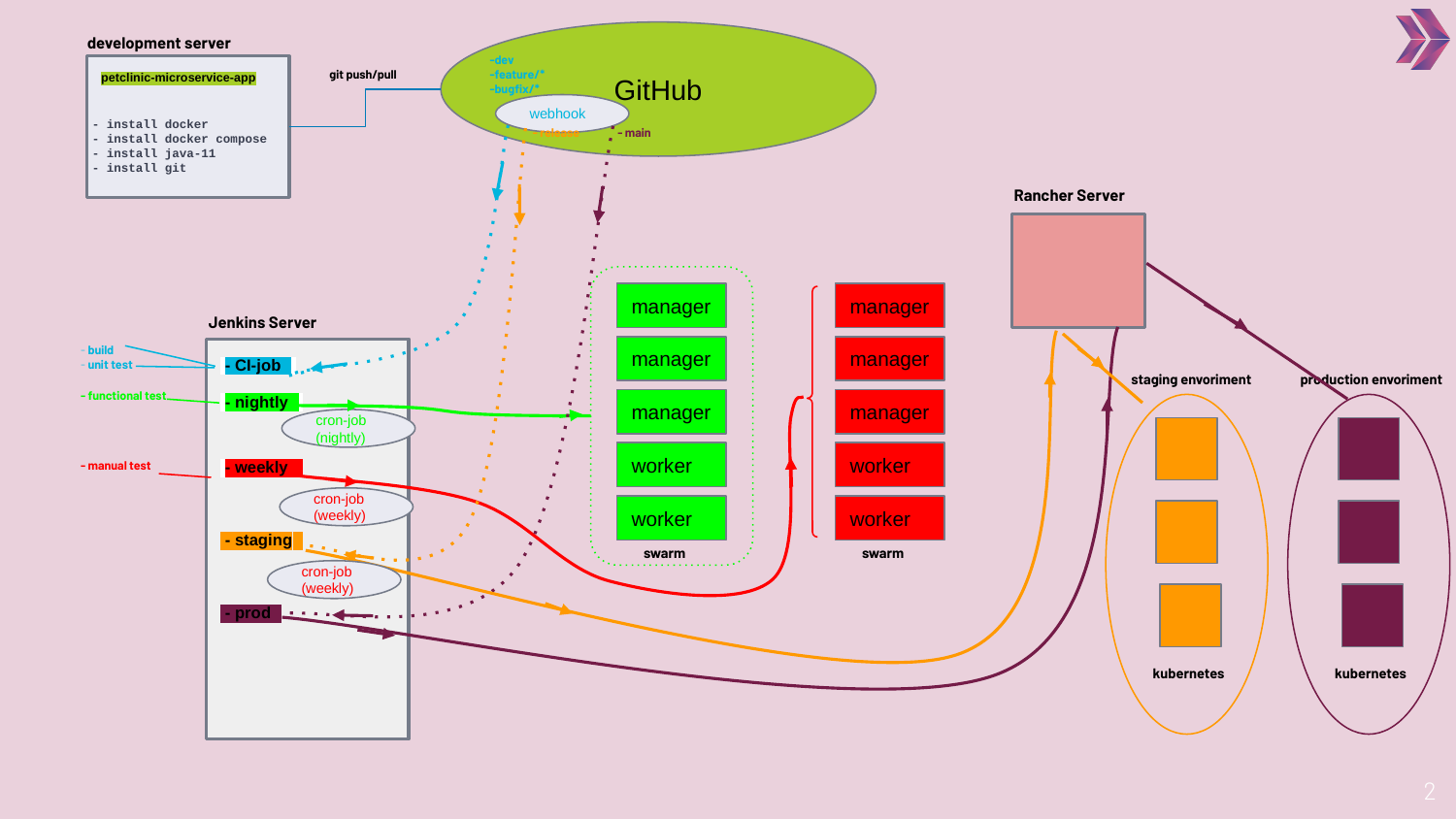

GitHub
git push/pull
development server

petclinic-microservice-app
- install docker
- install docker compose
- install java-11
- install git
-dev
-feature/*
-bugfix/*

webhook

- build
- unit test
 - CI-jobb

- main

production envoriment

 - prodd
kubernetes
- release

staging envoriment

 - stagingg

kubernetes
cron-job (weekly)
Rancher Server

manager
manager
- functional test
 - nightlyb
manager

worker
worker
swarm
cron-job (nightly)
manager

manager
manager

worker
 - weeklyb
- manual test

cron-job (weekly)
worker
swarm
Jenkins Server

2